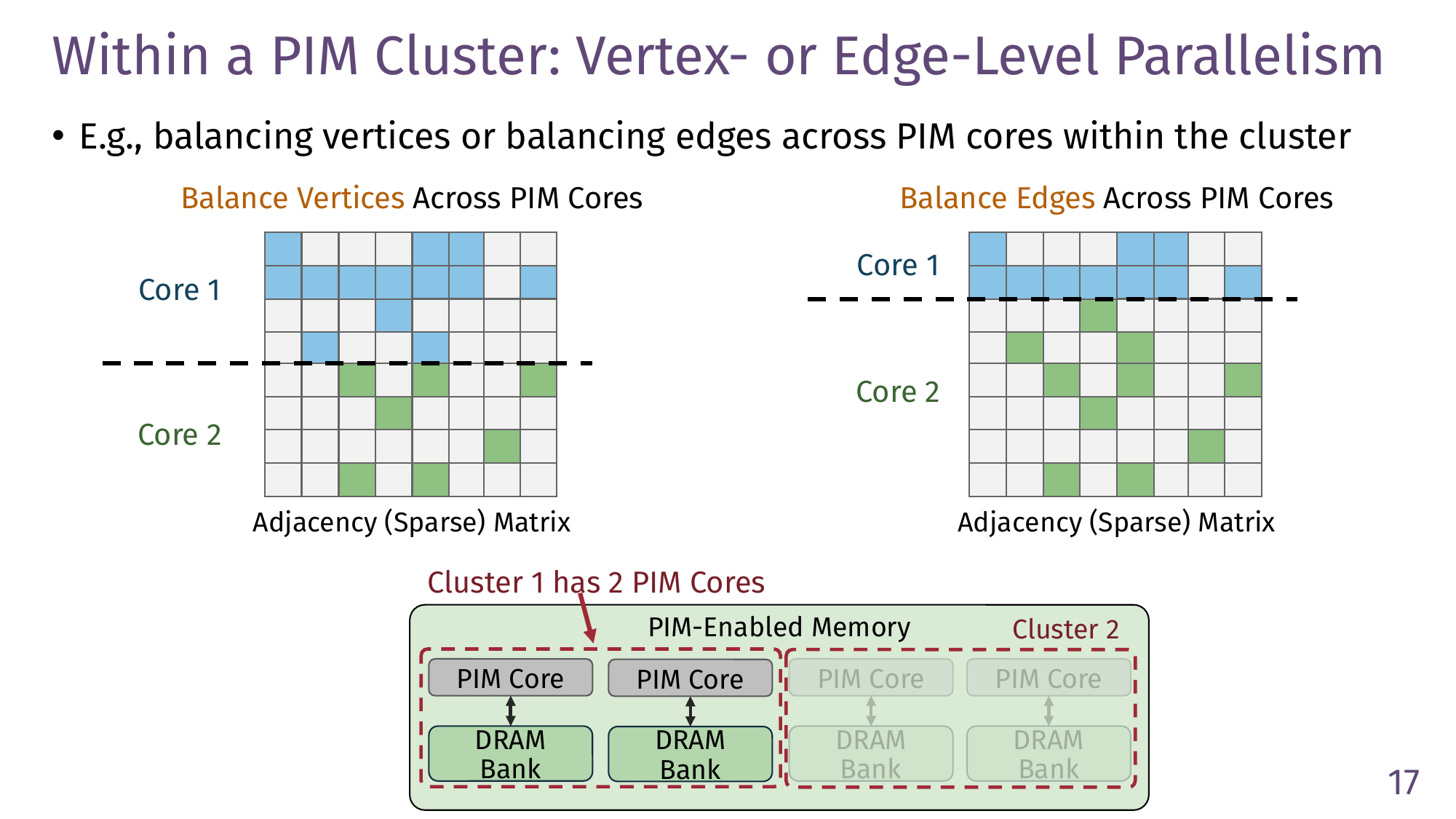

Within a PIM Cluster: Vertex- or Edge-Level Parallelism
E.g., balancing vertices or balancing edges across PIM cores within the cluster
Balance Vertices Across PIM Cores
Balance Edges Across PIM Cores

Core 1
Core 1
Core 2
Core 2
Adjacency (Sparse) Matrix
Adjacency (Sparse) Matrix
Cluster 1 has 2 PIM Cores
PIM-Enabled Memory
PIM Core
DRAM Bank
PIM Core
DRAM Bank
PIM Core
DRAM Bank
PIM Core
DRAM Bank
Cluster 2

17